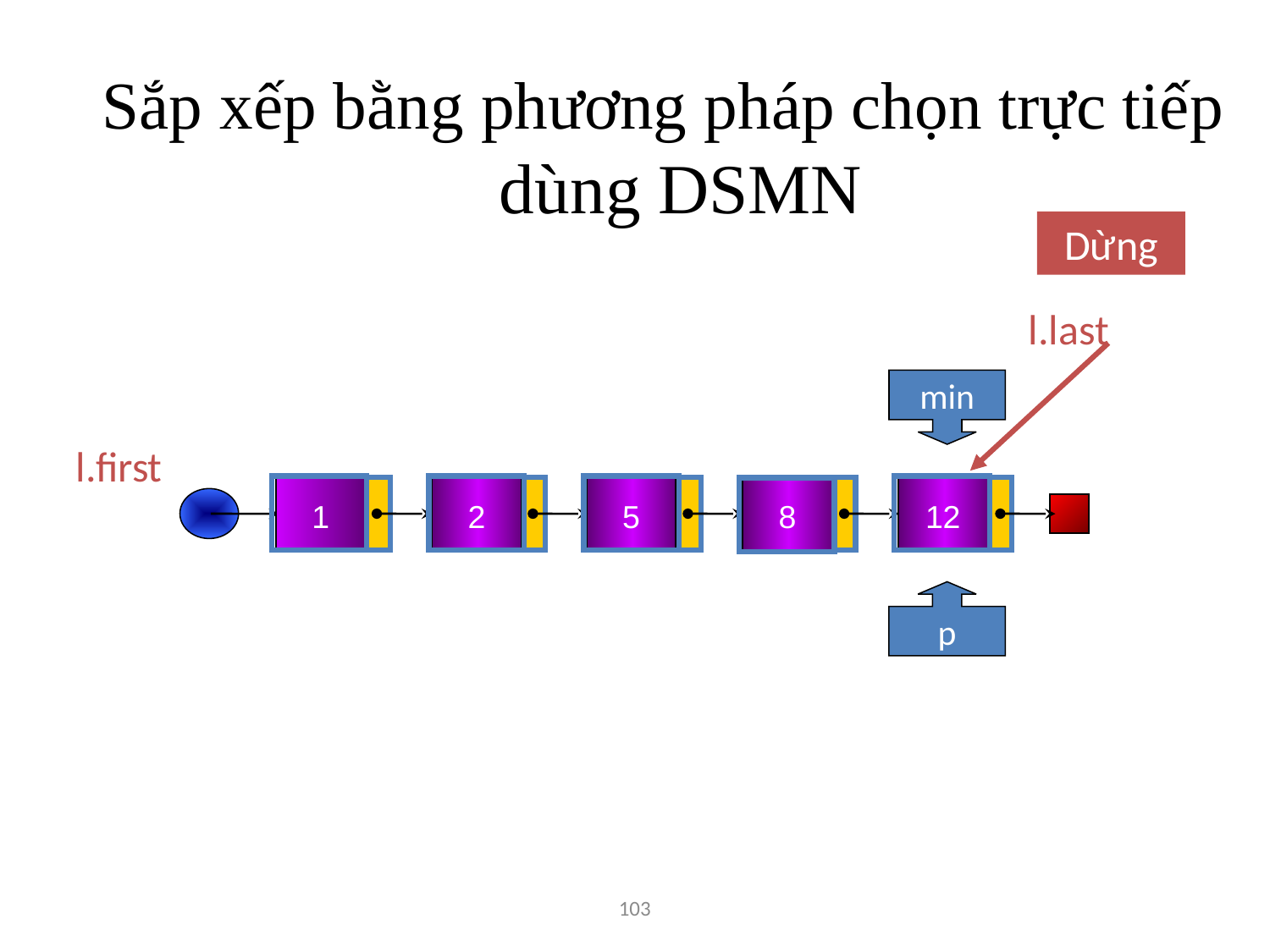

Sắp xếp bằng phương pháp chọn trực tiếp
 dùng DSMN
Dừng
l.last

min
l.first

1

2

5

8

12

p
103